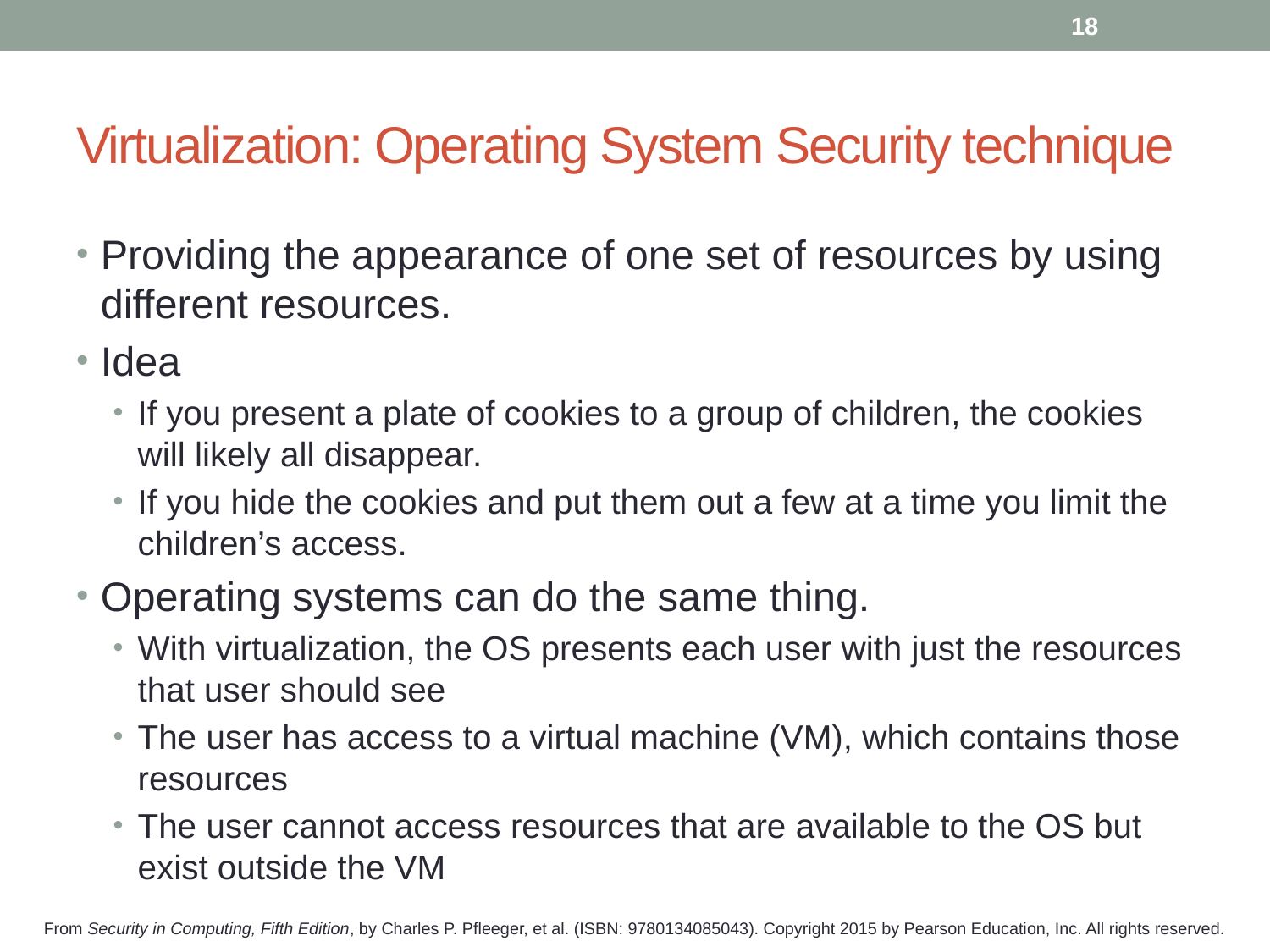

18
# Virtualization: Operating System Security technique
Providing the appearance of one set of resources by using different resources.
Idea
If you present a plate of cookies to a group of children, the cookies will likely all disappear.
If you hide the cookies and put them out a few at a time you limit the children’s access.
Operating systems can do the same thing.
With virtualization, the OS presents each user with just the resources that user should see
The user has access to a virtual machine (VM), which contains those resources
The user cannot access resources that are available to the OS but exist outside the VM

From Security in Computing, Fifth Edition, by Charles P. Pfleeger, et al. (ISBN: 9780134085043). Copyright 2015 by Pearson Education, Inc. All rights reserved.